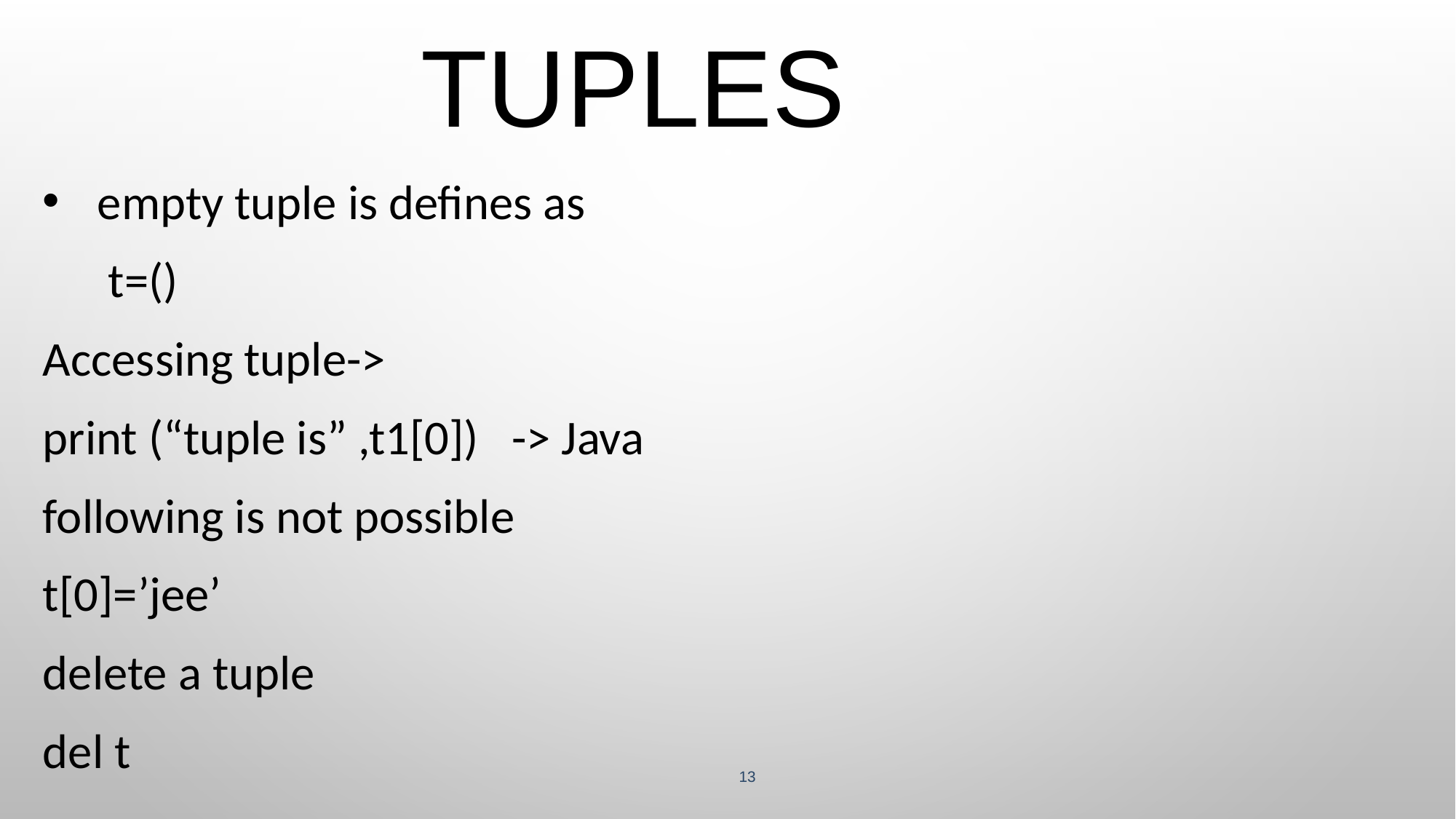

Tuples
empty tuple is defines as
      t=()
Accessing tuple->
print (“tuple is” ,t1[0])   -> Java
following is not possible
t[0]=’jee’
delete a tuple
del t
13